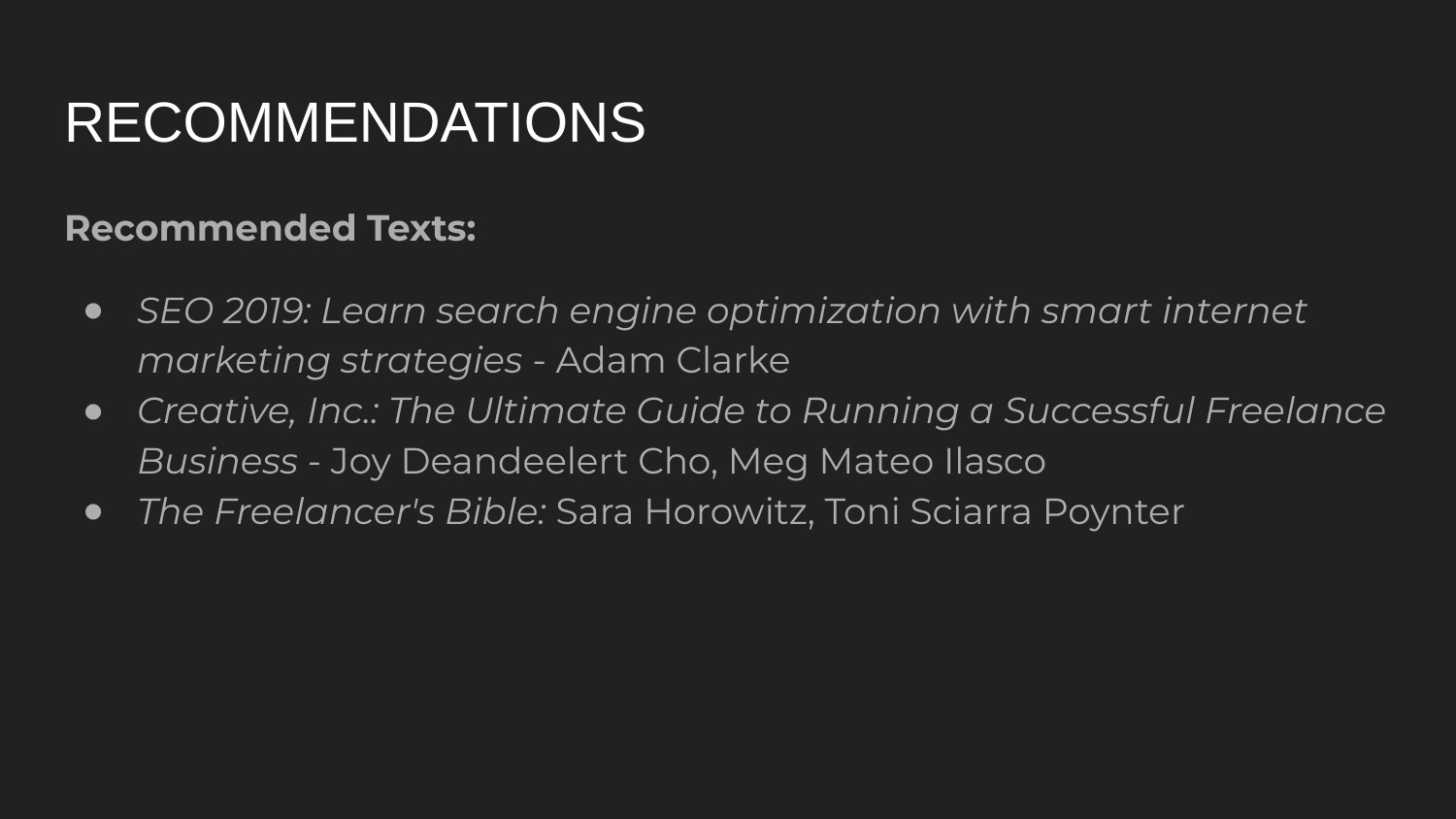

# RECOMMENDATIONS
Recommended Texts:
SEO 2019: Learn search engine optimization with smart internet marketing strategies - Adam Clarke
Creative, Inc.: The Ultimate Guide to Running a Successful Freelance Business - Joy Deandeelert Cho, Meg Mateo Ilasco
The Freelancer's Bible: Sara Horowitz, Toni Sciarra Poynter